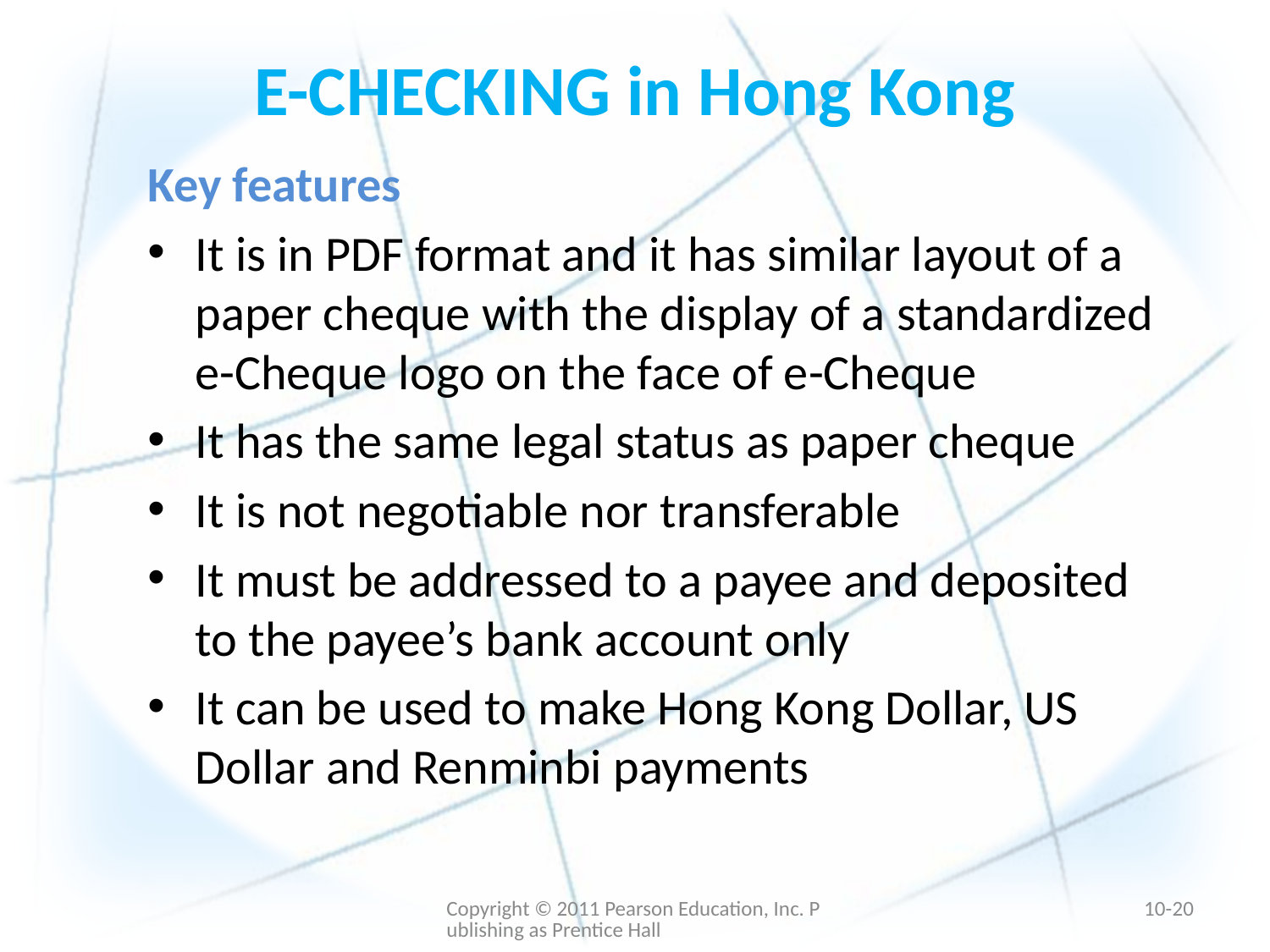

# E-CHECKING in Hong Kong
Key features
It is in PDF format and it has similar layout of a paper cheque with the display of a standardized e-Cheque logo on the face of e-Cheque
It has the same legal status as paper cheque
It is not negotiable nor transferable
It must be addressed to a payee and deposited to the payee’s bank account only
It can be used to make Hong Kong Dollar, US Dollar and Renminbi payments
Copyright © 2011 Pearson Education, Inc. Publishing as Prentice Hall
10-20